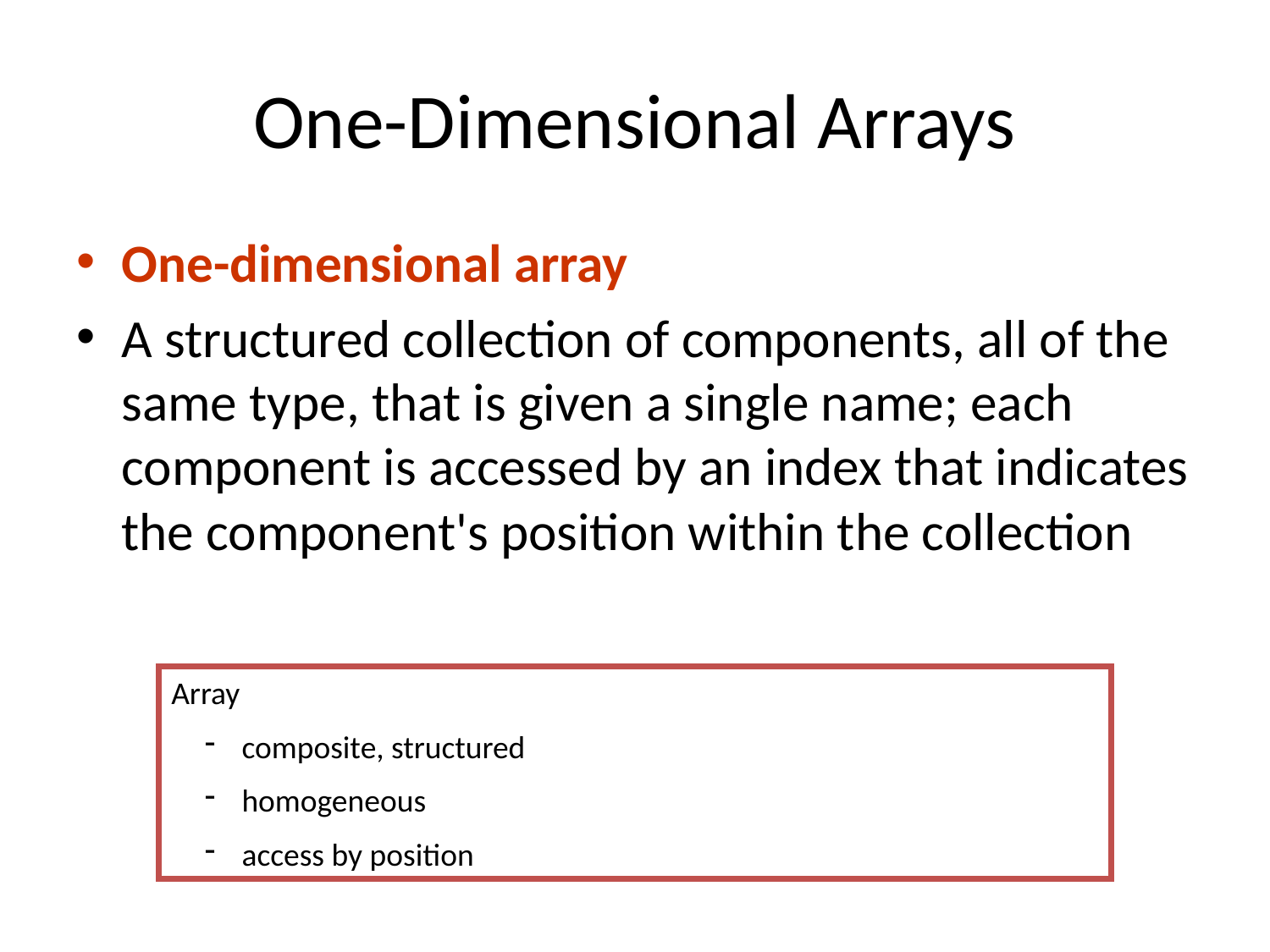

# One-Dimensional Arrays
One-dimensional array
A structured collection of components, all of the same type, that is given a single name; each component is accessed by an index that indicates the component's position within the collection

Array
 composite, structured
 homogeneous
 access by position